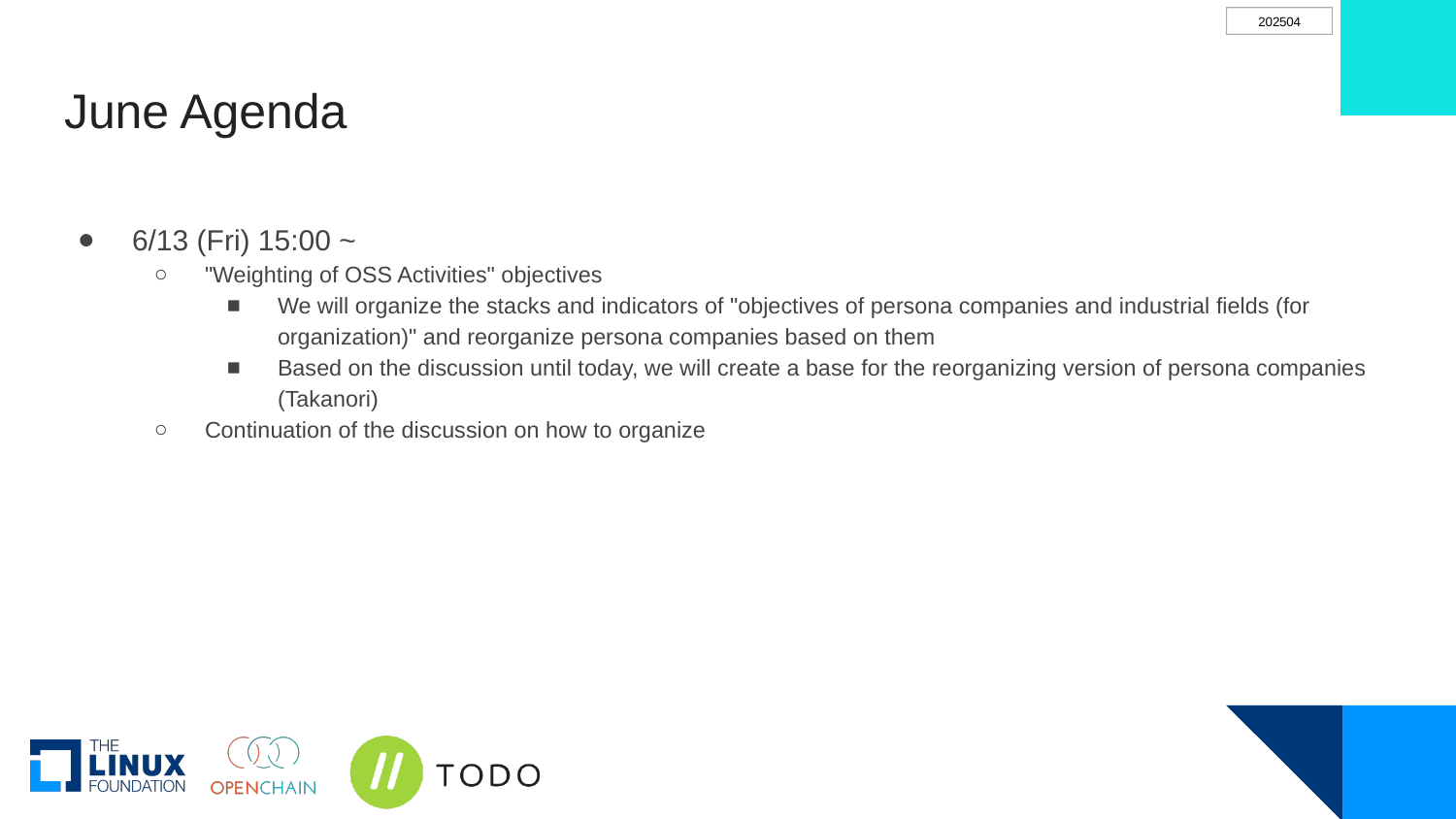

202504
# June Agenda
6/13 (Fri) 15:00 ~
"Weighting of OSS Activities" objectives
We will organize the stacks and indicators of "objectives of persona companies and industrial fields (for organization)" and reorganize persona companies based on them
Based on the discussion until today, we will create a base for the reorganizing version of persona companies (Takanori)
Continuation of the discussion on how to organize